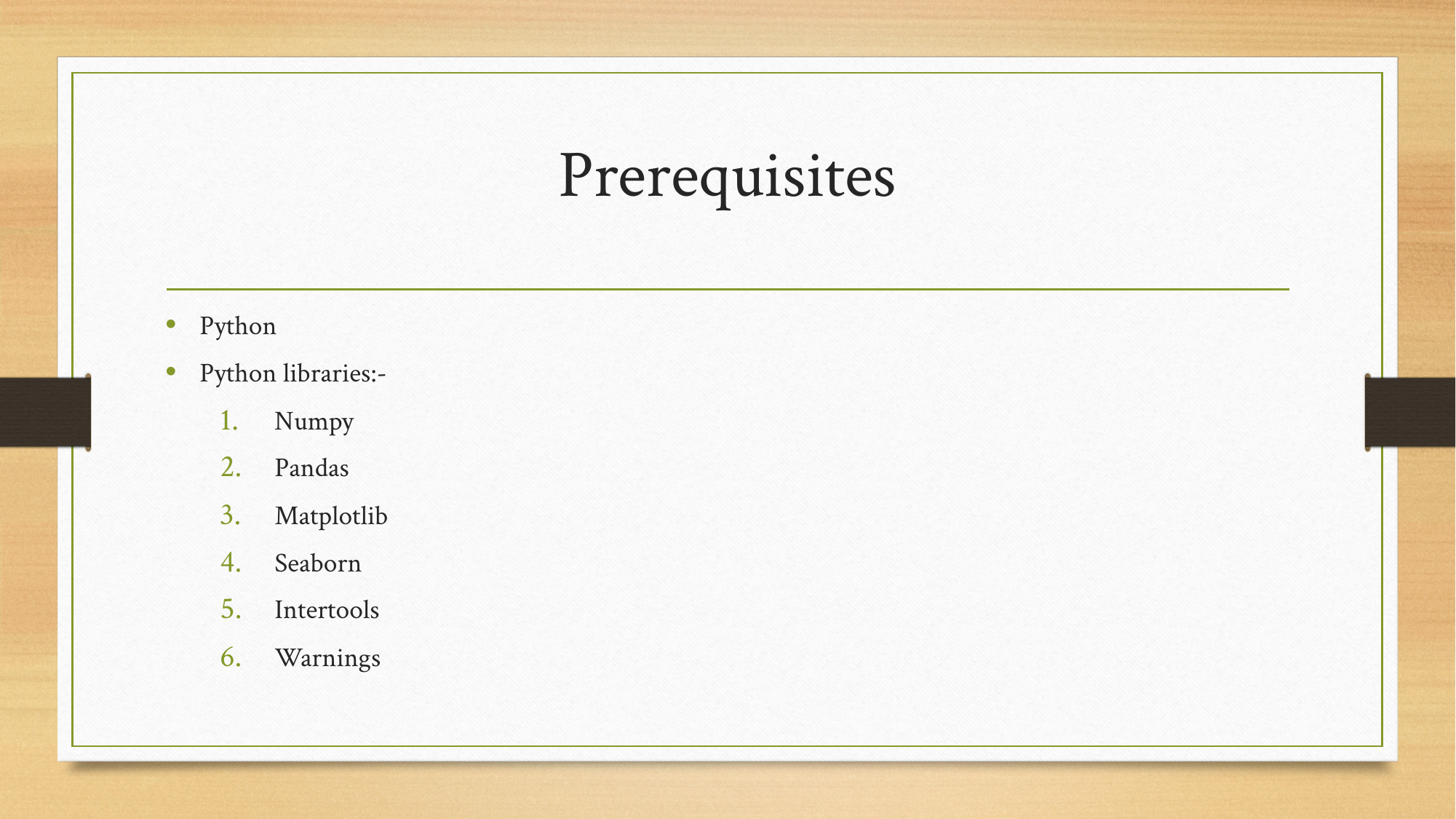

# Prerequisites
Python
Python libraries:-
Numpy
Pandas
Matplotlib
Seaborn
Intertools
Warnings